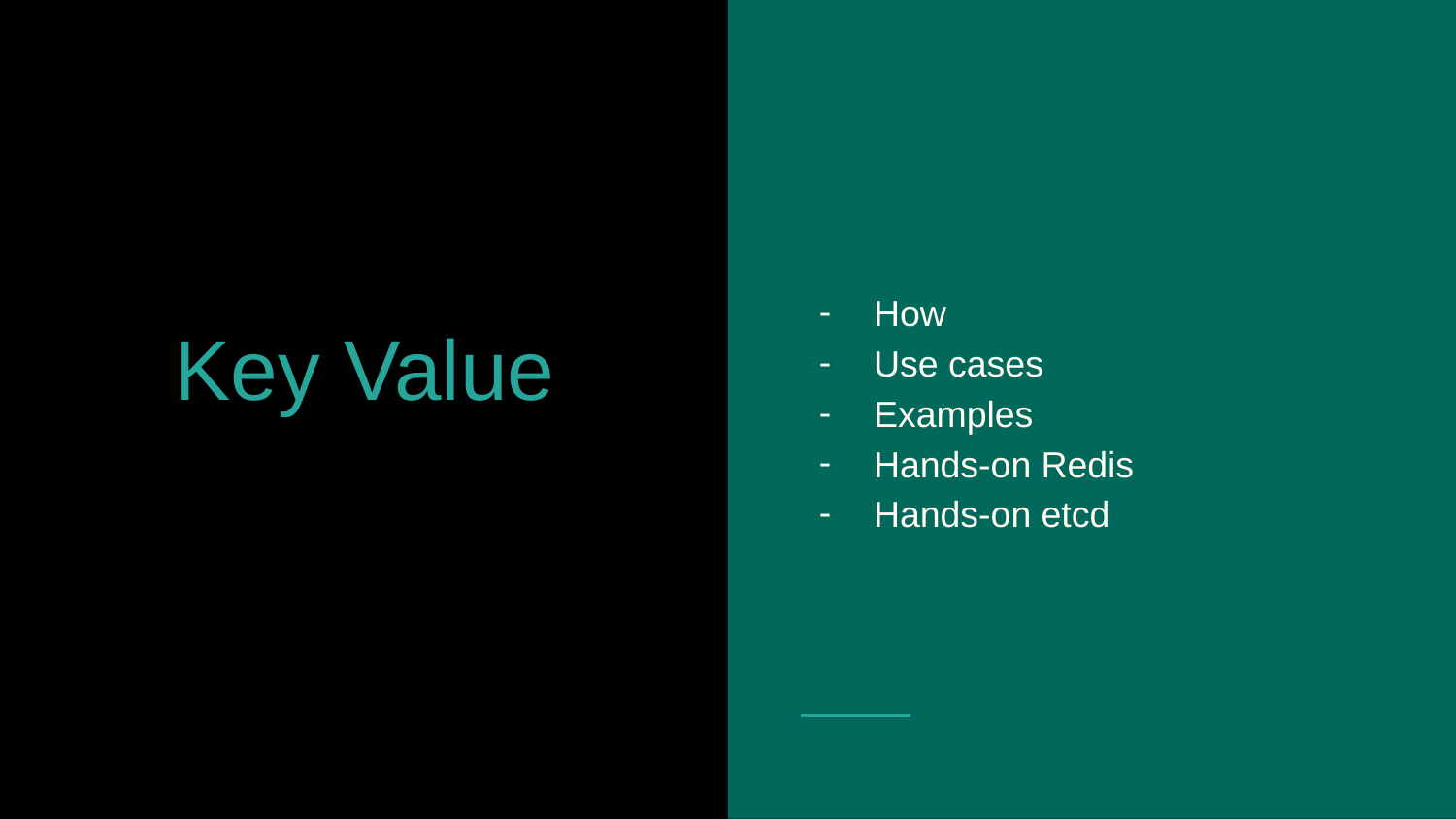

How
Use cases
Examples
Hands-on Redis
Hands-on etcd
# Key Value